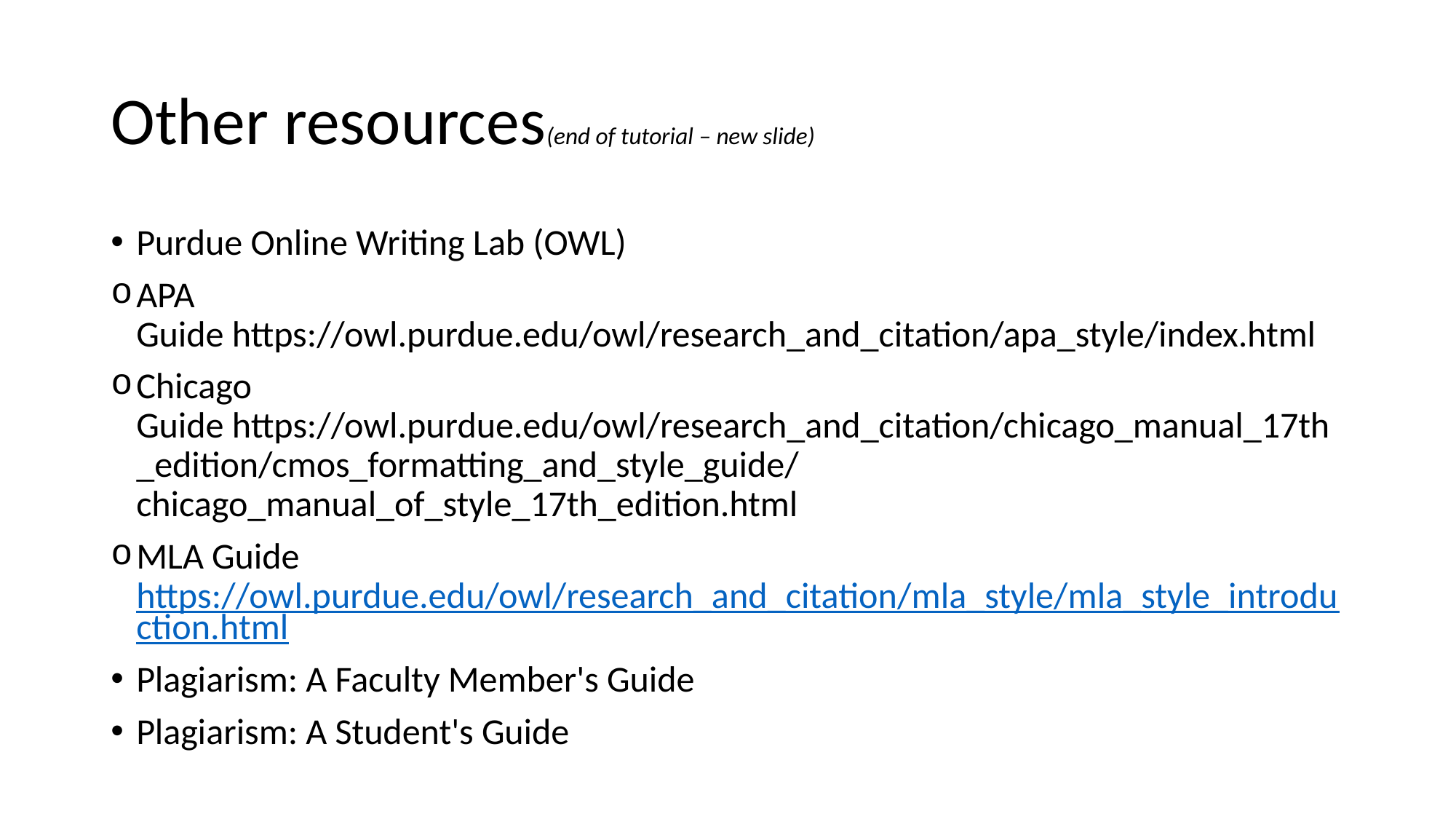

# Other resources(end of tutorial – new slide)
Purdue Online Writing Lab (OWL)
APA Guide https://owl.purdue.edu/owl/research_and_citation/apa_style/index.html
Chicago Guide https://owl.purdue.edu/owl/research_and_citation/chicago_manual_17th_edition/cmos_formatting_and_style_guide/chicago_manual_of_style_17th_edition.html
MLA Guide https://owl.purdue.edu/owl/research_and_citation/mla_style/mla_style_introduction.html
Plagiarism: A Faculty Member's Guide
Plagiarism: A Student's Guide